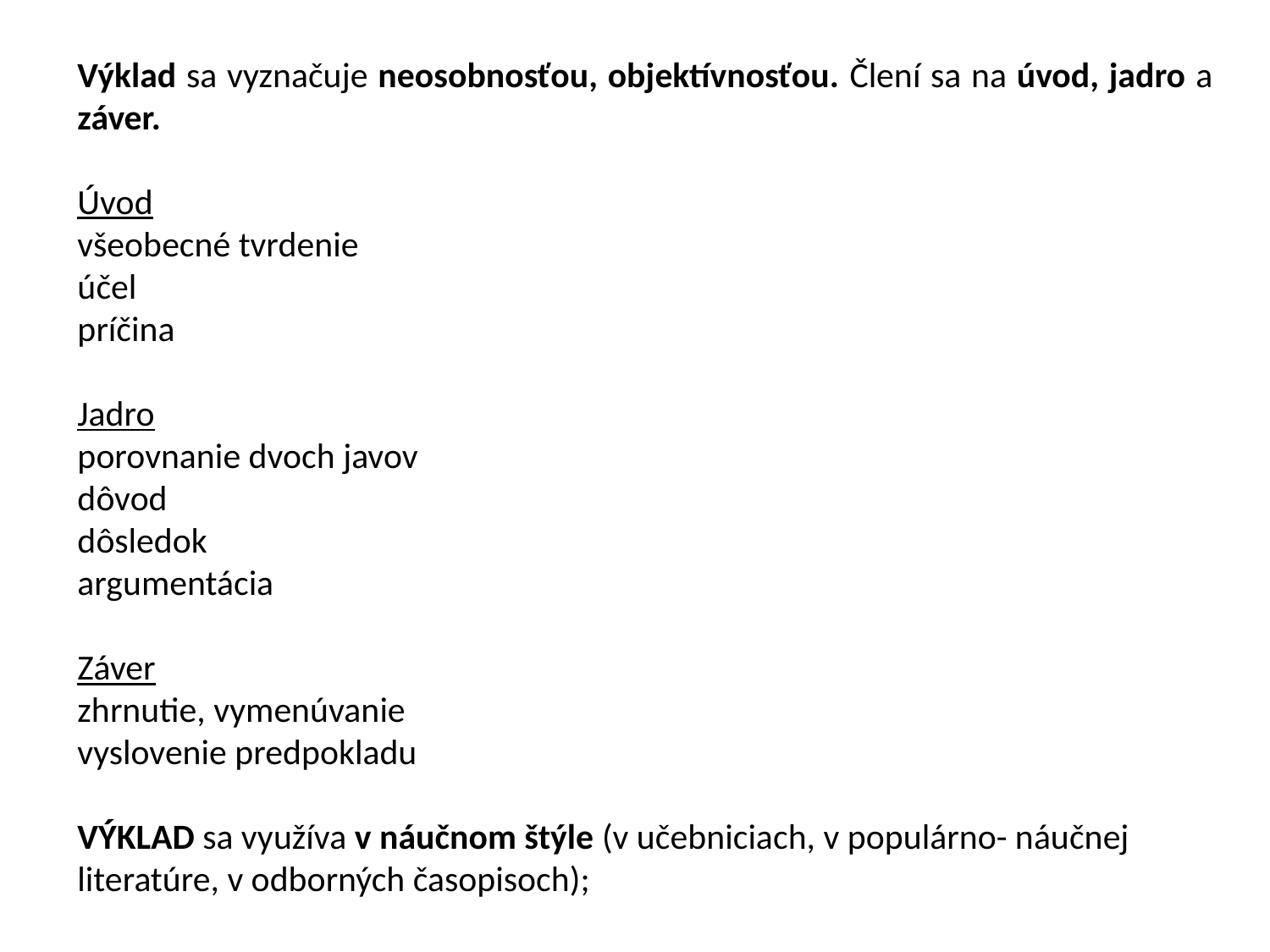

Výklad sa vyznačuje neosobnosťou, objektívnosťou. Člení sa na úvod, jadro a záver.

Úvod
všeobecné tvrdenie
účel
príčina

Jadro
porovnanie dvoch javov
dôvod
dôsledok
argumentácia

Záver
zhrnutie, vymenúvanie
vyslovenie predpokladu

VÝKLAD sa využíva v náučnom štýle (v učebniciach, v populárno- náučnej literatúre, v odborných časopisoch);